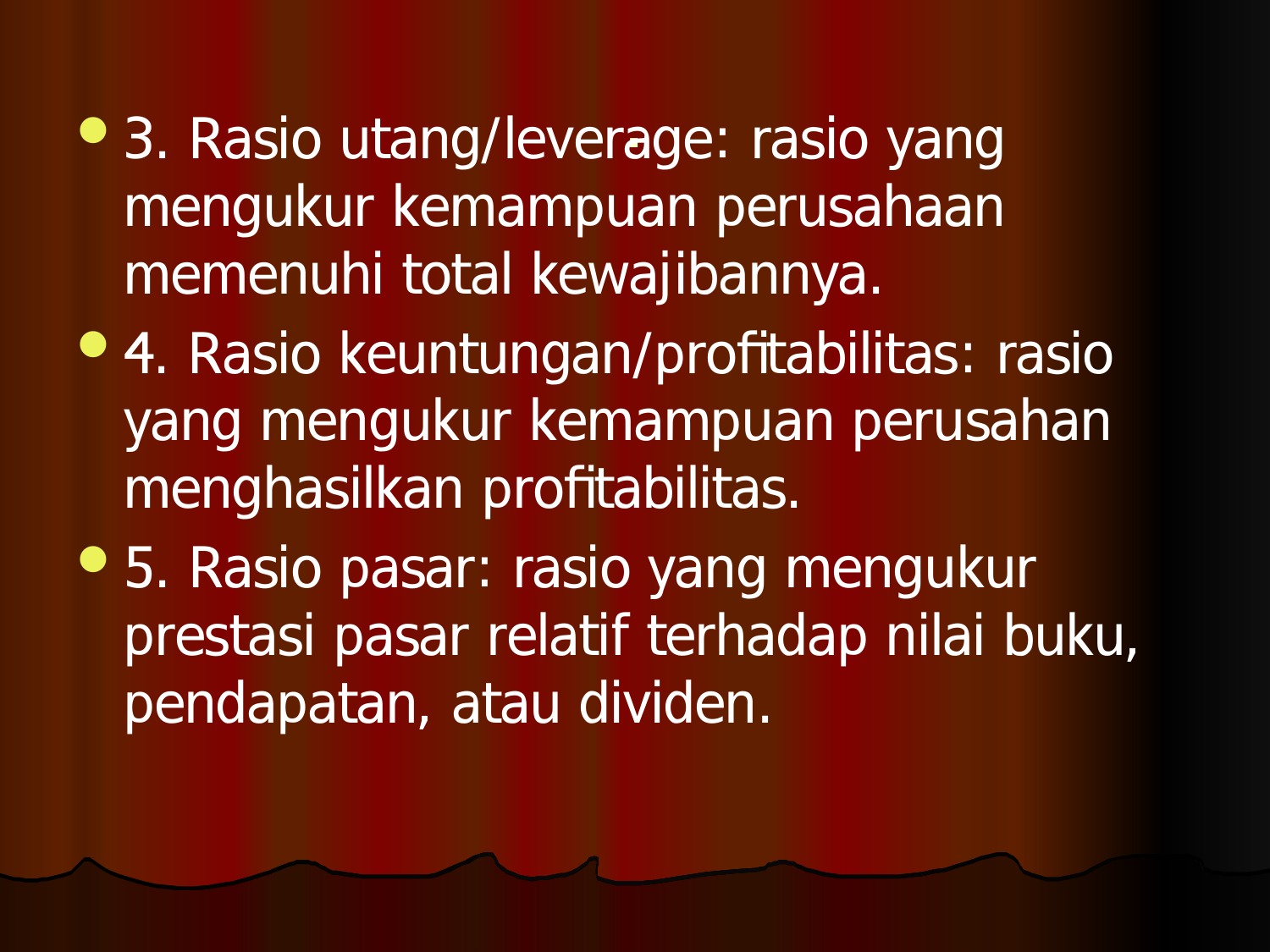

# .
3. Rasio utang/leverage: rasio yang mengukur kemampuan perusahaan memenuhi total kewajibannya.
4. Rasio keuntungan/profitabilitas: rasio yang mengukur kemampuan perusahan menghasilkan profitabilitas.
5. Rasio pasar: rasio yang mengukur prestasi pasar relatif terhadap nilai buku, pendapatan, atau dividen.